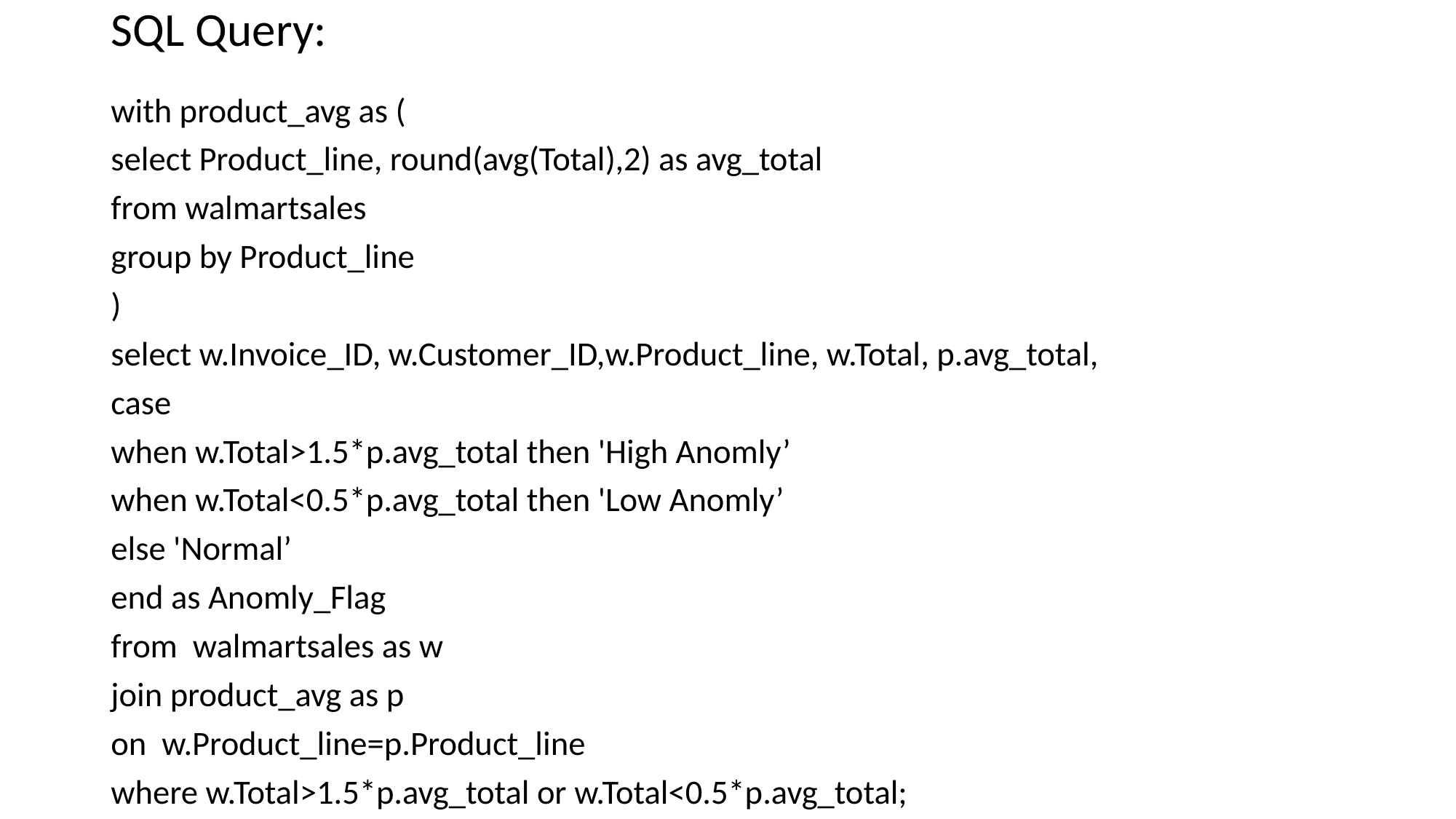

# SQL Query:
with product_avg as (
select Product_line, round(avg(Total),2) as avg_total
from walmartsales
group by Product_line
)
select w.Invoice_ID, w.Customer_ID,w.Product_line, w.Total, p.avg_total,
case
when w.Total>1.5*p.avg_total then 'High Anomly’
when w.Total<0.5*p.avg_total then 'Low Anomly’
else 'Normal’
end as Anomly_Flag
from  walmartsales as w
join product_avg as p
on  w.Product_line=p.Product_line
where w.Total>1.5*p.avg_total or w.Total<0.5*p.avg_total;